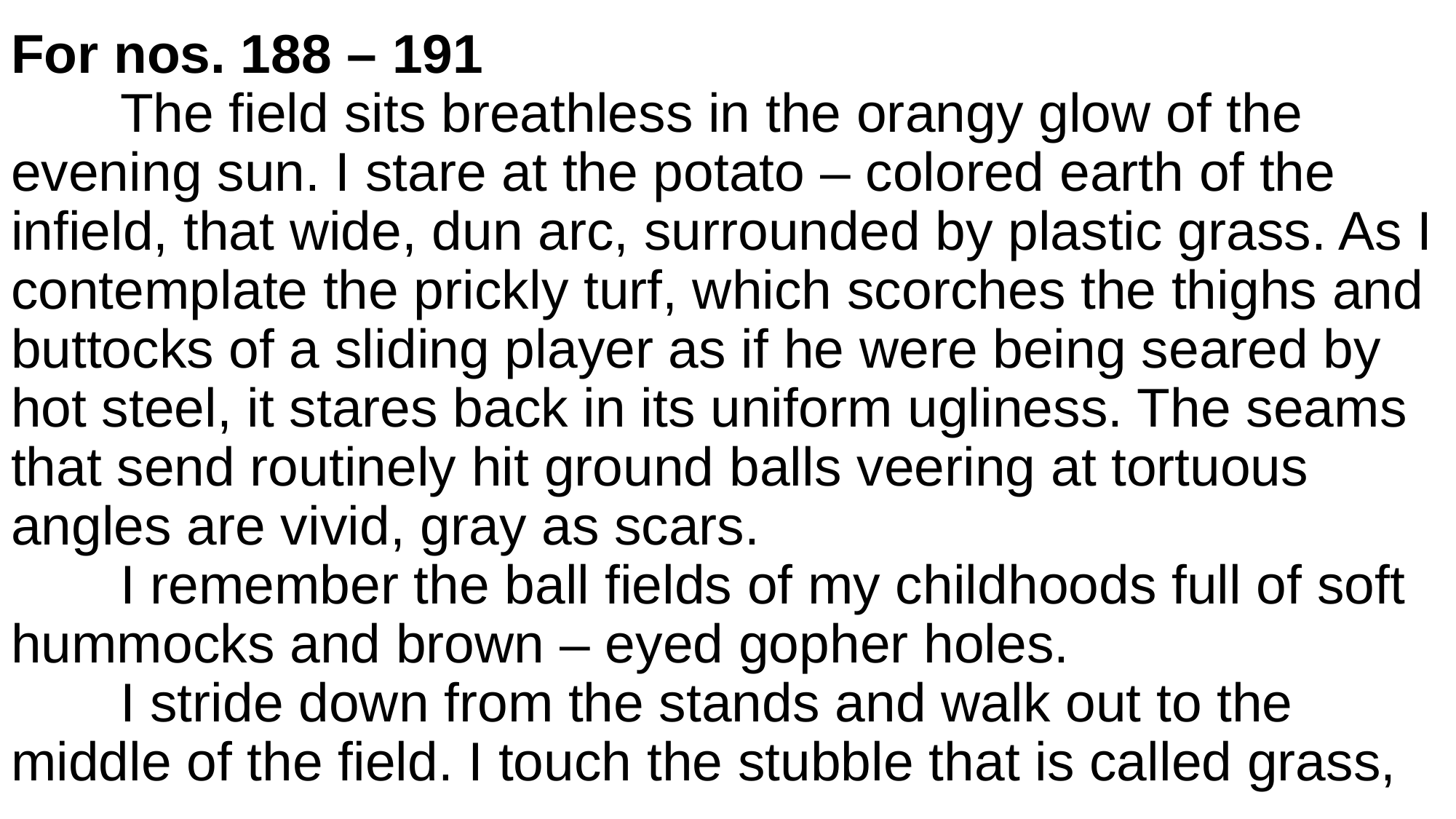

# For nos. 188 – 191 The field sits breathless in the orangy glow of the evening sun. I stare at the potato – colored earth of the infield, that wide, dun arc, surrounded by plastic grass. As I contemplate the prickly turf, which scorches the thighs and buttocks of a sliding player as if he were being seared by hot steel, it stares back in its uniform ugliness. The seams that send routinely hit ground balls veering at tortuous angles are vivid, gray as scars. I remember the ball fields of my childhoods full of soft hummocks and brown – eyed gopher holes. I stride down from the stands and walk out to the middle of the field. I touch the stubble that is called grass,